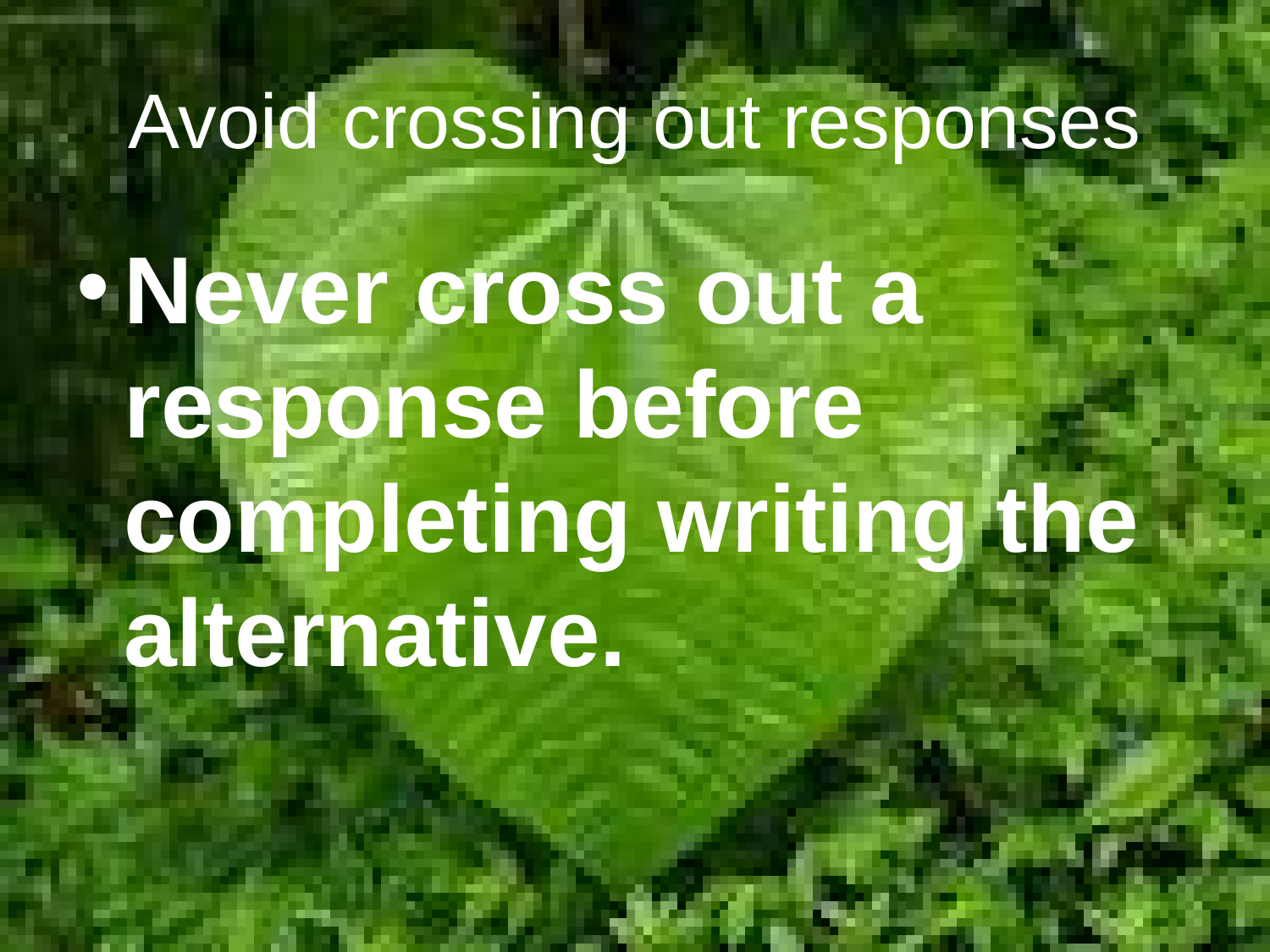

# Avoid crossing out responses
Never cross out a response before completing writing the alternative.